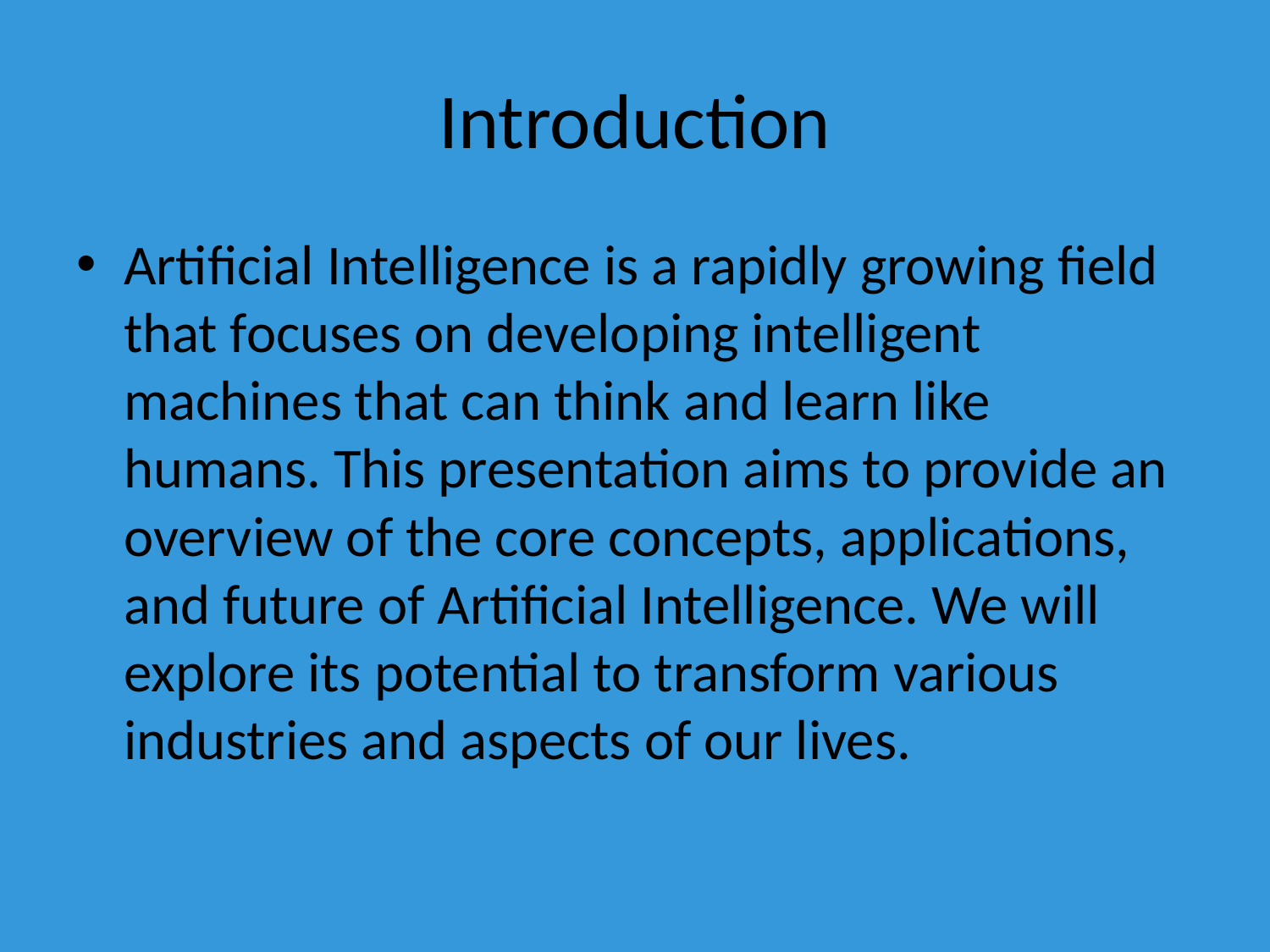

# Introduction
Artificial Intelligence is a rapidly growing field that focuses on developing intelligent machines that can think and learn like humans. This presentation aims to provide an overview of the core concepts, applications, and future of Artificial Intelligence. We will explore its potential to transform various industries and aspects of our lives.